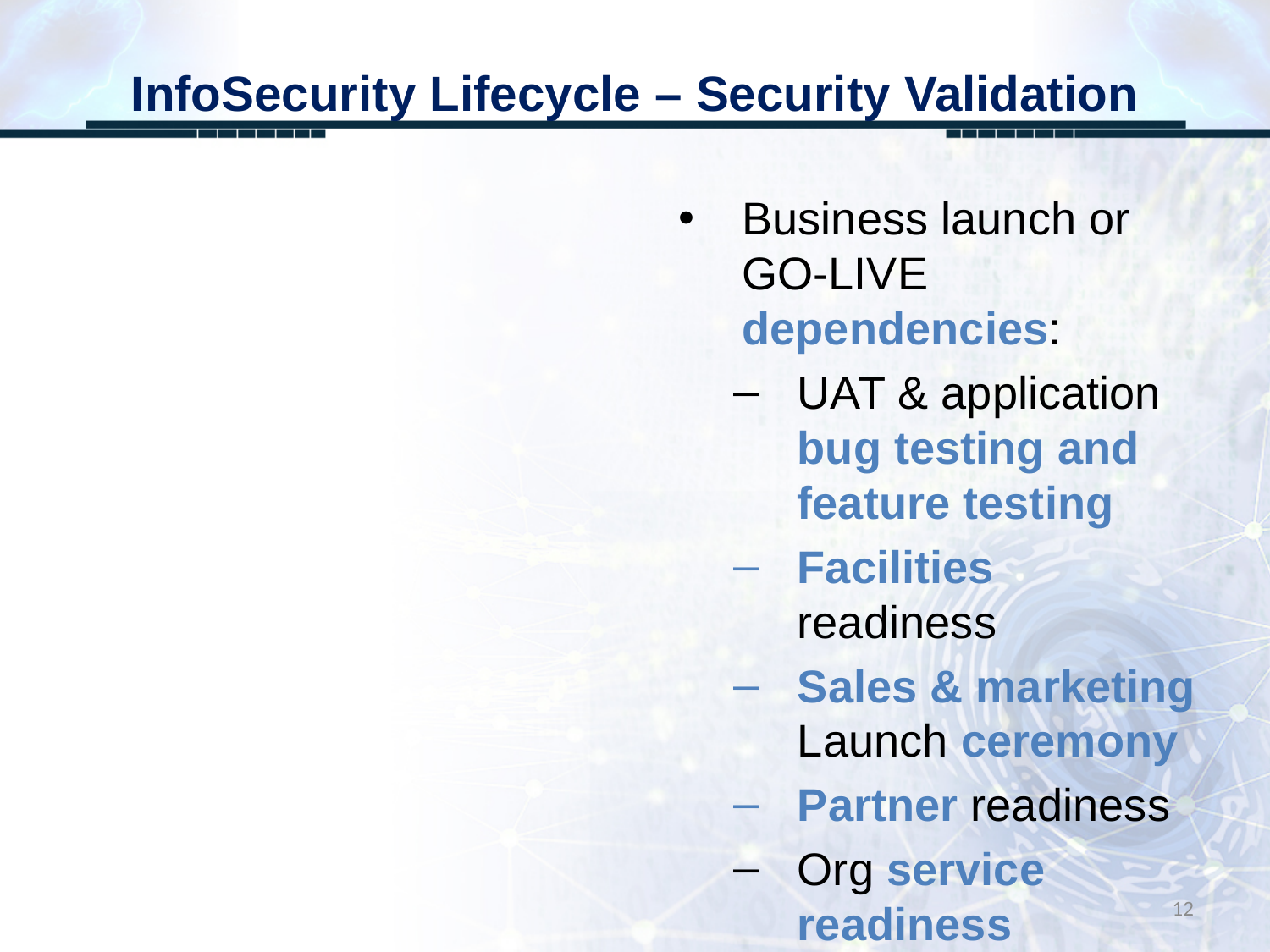

# InfoSecurity Lifecycle – Security Validation
Business launch or GO-LIVE dependencies:
UAT & application bug testing and feature testing
Facilities readiness
Sales & marketing Launch ceremony
Partner readiness
Org service readiness

12